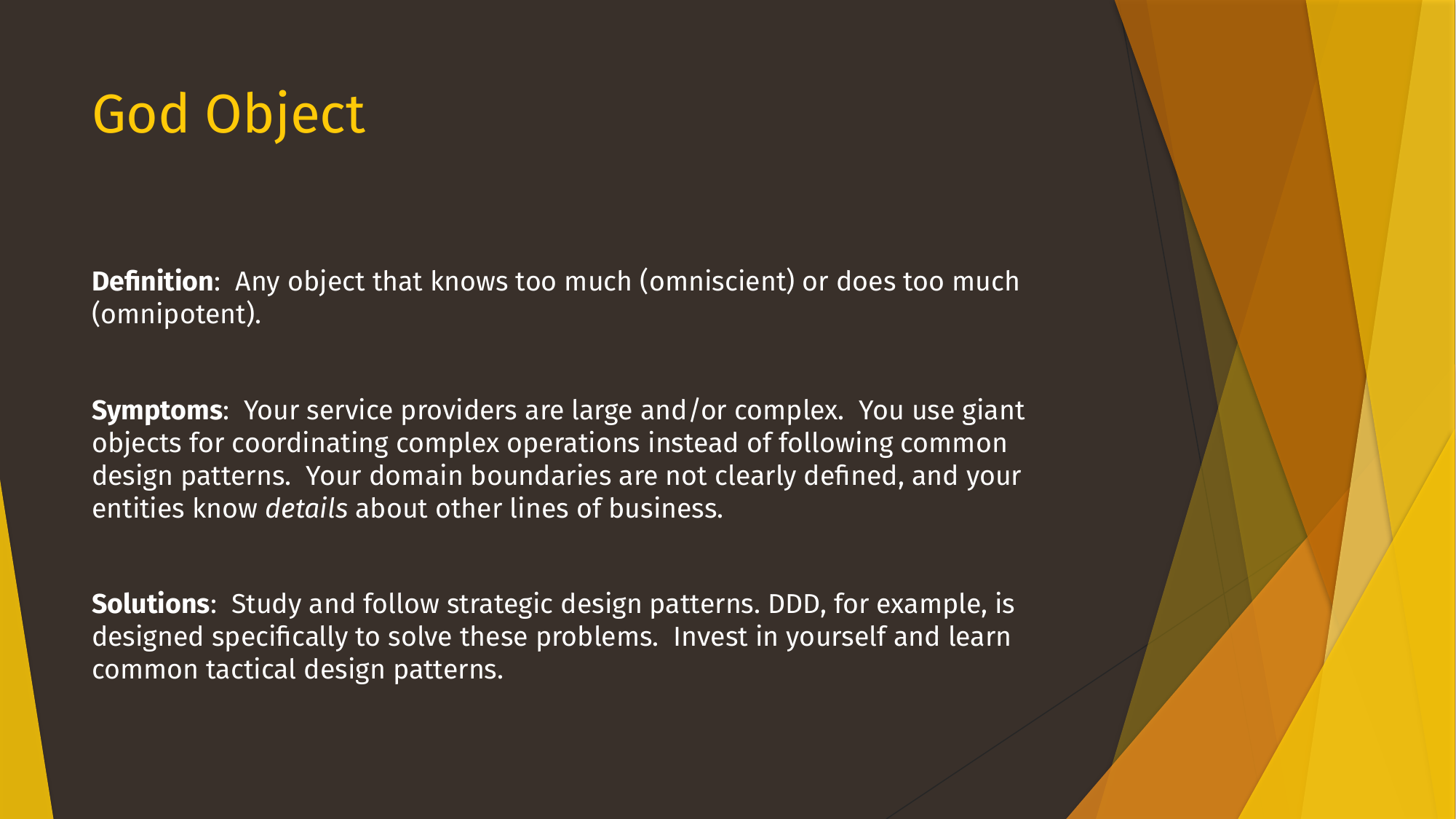

# God Object
Definition:  Any object that knows too much (omniscient) or does too much (omnipotent).

Symptoms:  Your service providers are large and/or complex.  You use giant objects for coordinating complex operations instead of following common design patterns.  Your domain boundaries are not clearly defined, and your entities know details about other lines of business.

Solutions:  Study and follow strategic design patterns. DDD, for example, is designed specifically to solve these problems.  Invest in yourself and learn common tactical design patterns.